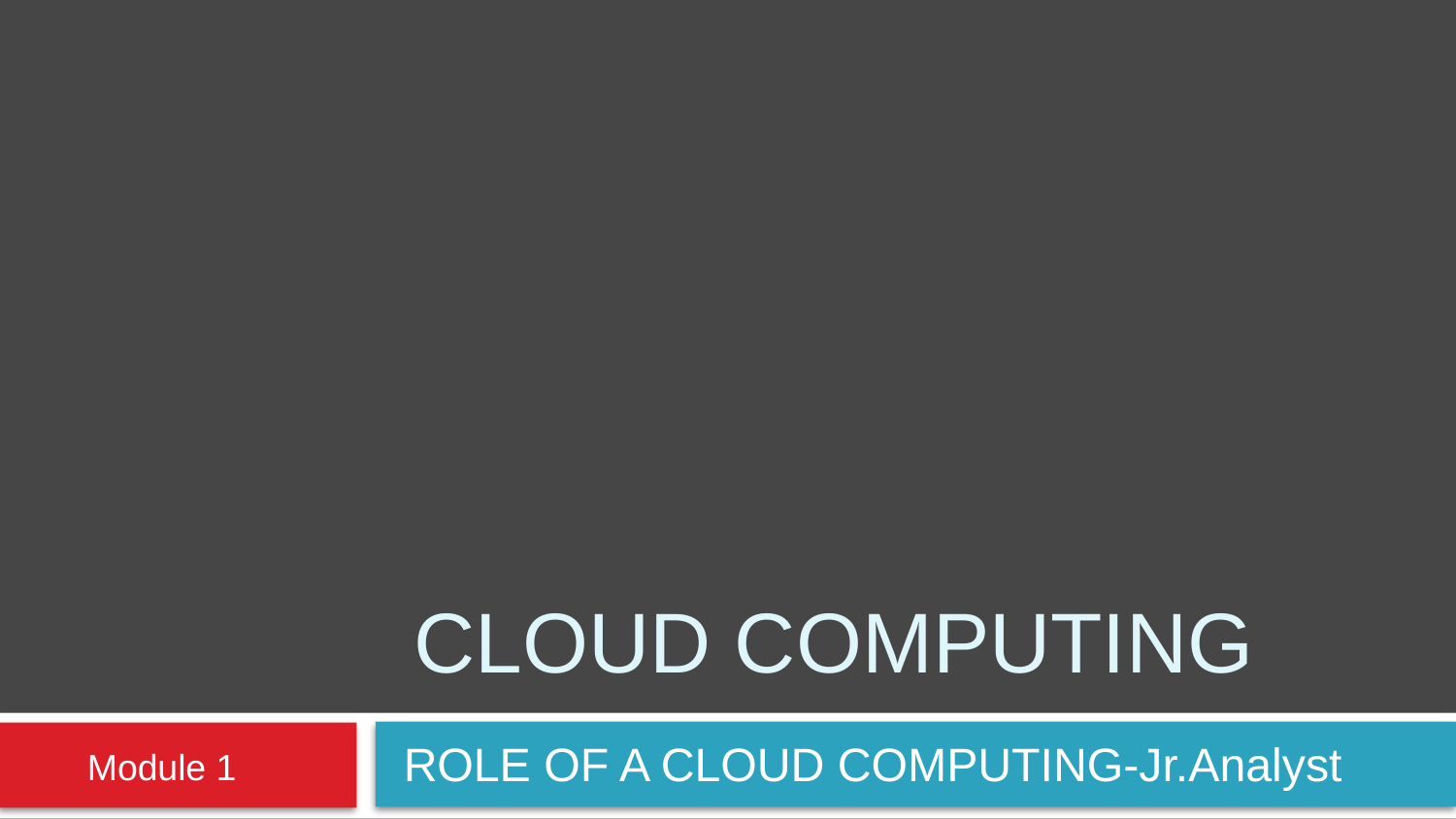

# cloud computing
 ROLE OF A CLOUD COMPUTING-Jr.Analyst
Module 1